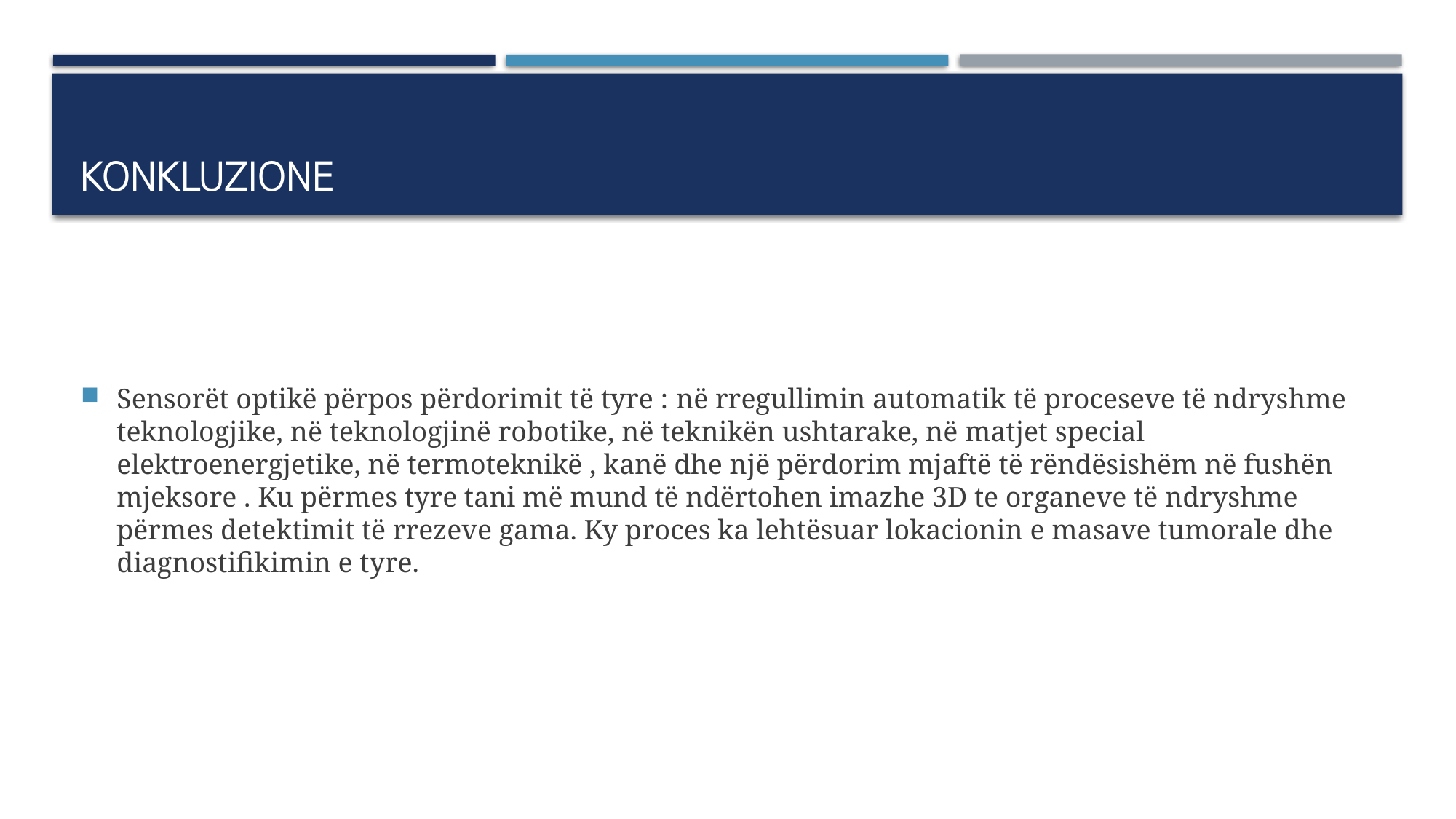

# konkluzione
Sensorët optikë përpos përdorimit të tyre : në rregullimin automatik të proceseve të ndryshme teknologjike, në teknologjinë robotike, në teknikën ushtarake, në matjet special elektroenergjetike, në termoteknikë , kanë dhe një përdorim mjaftë të rëndësishëm në fushën mjeksore . Ku përmes tyre tani më mund të ndërtohen imazhe 3D te organeve të ndryshme përmes detektimit të rrezeve gama. Ky proces ka lehtësuar lokacionin e masave tumorale dhe diagnostifikimin e tyre.